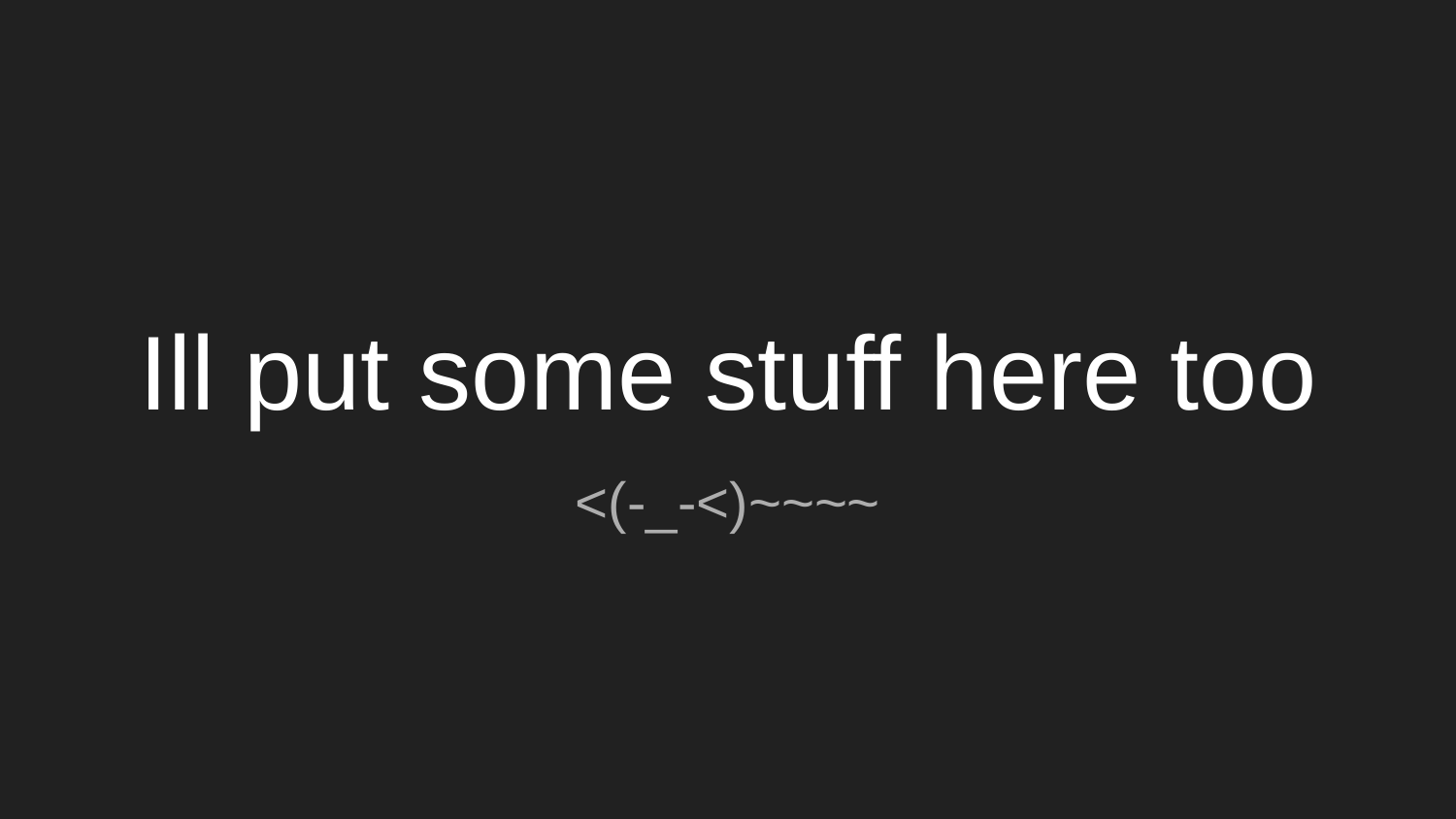

# Ill put some stuff here too
<(-_-<)~~~~